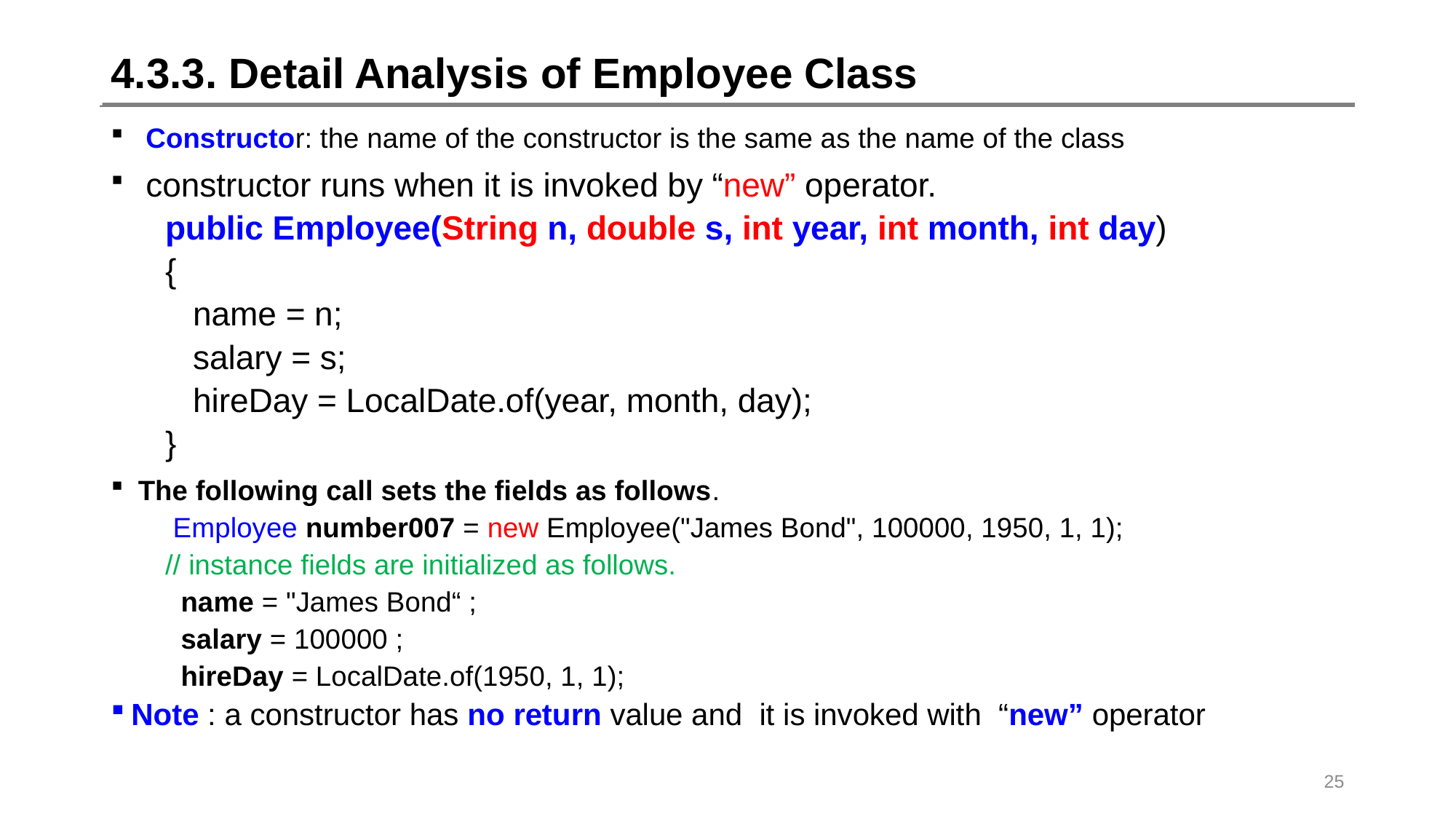

# 4.3.3. Detail Analysis of Employee Class
 Constructor: the name of the constructor is the same as the name of the class
 constructor runs when it is invoked by “new” operator.
public Employee(String n, double s, int year, int month, int day)
{
   name = n;
   salary = s;
   hireDay = LocalDate.of(year, month, day);
}
The following call sets the fields as follows.
 Employee number007 = new Employee("James Bond", 100000, 1950, 1, 1);
// instance fields are initialized as follows.
  name = "James Bond“ ;
  salary = 100000 ;
  hireDay = LocalDate.of(1950, 1, 1);
Note : a constructor has no return value and  it is invoked with  “new” operator

25